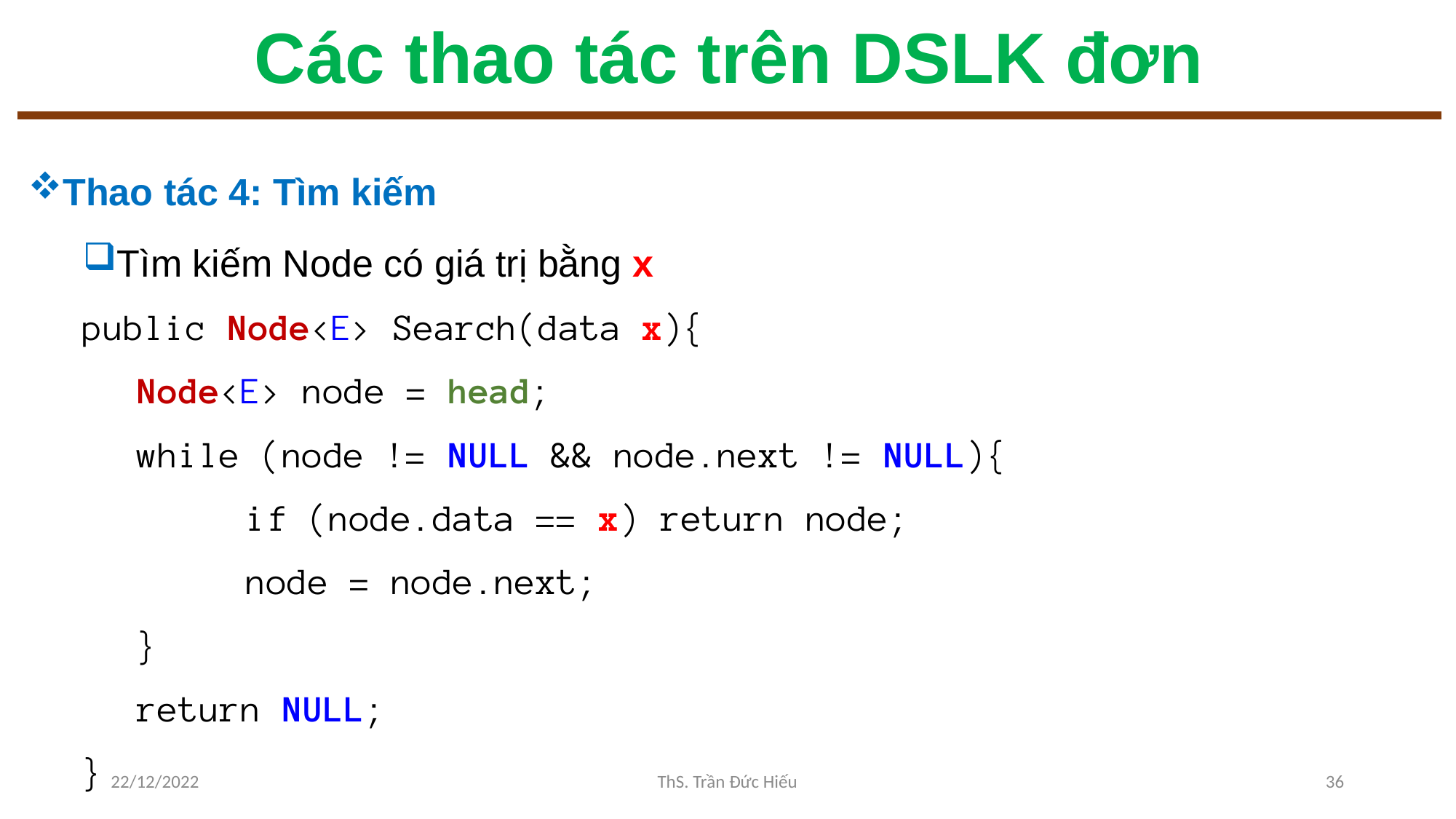

# Các thao tác trên DSLK đơn
Thao tác 4: Tìm kiếm
Tìm kiếm Node có giá trị bằng x
public Node<E> Search(data x){
Node<E> node = head;
while (node != NULL && node.next != NULL){
	if (node.data == x) return node;
	node = node.next;
}
return NULL;
}

22/12/2022
ThS. Trần Đức Hiếu
36